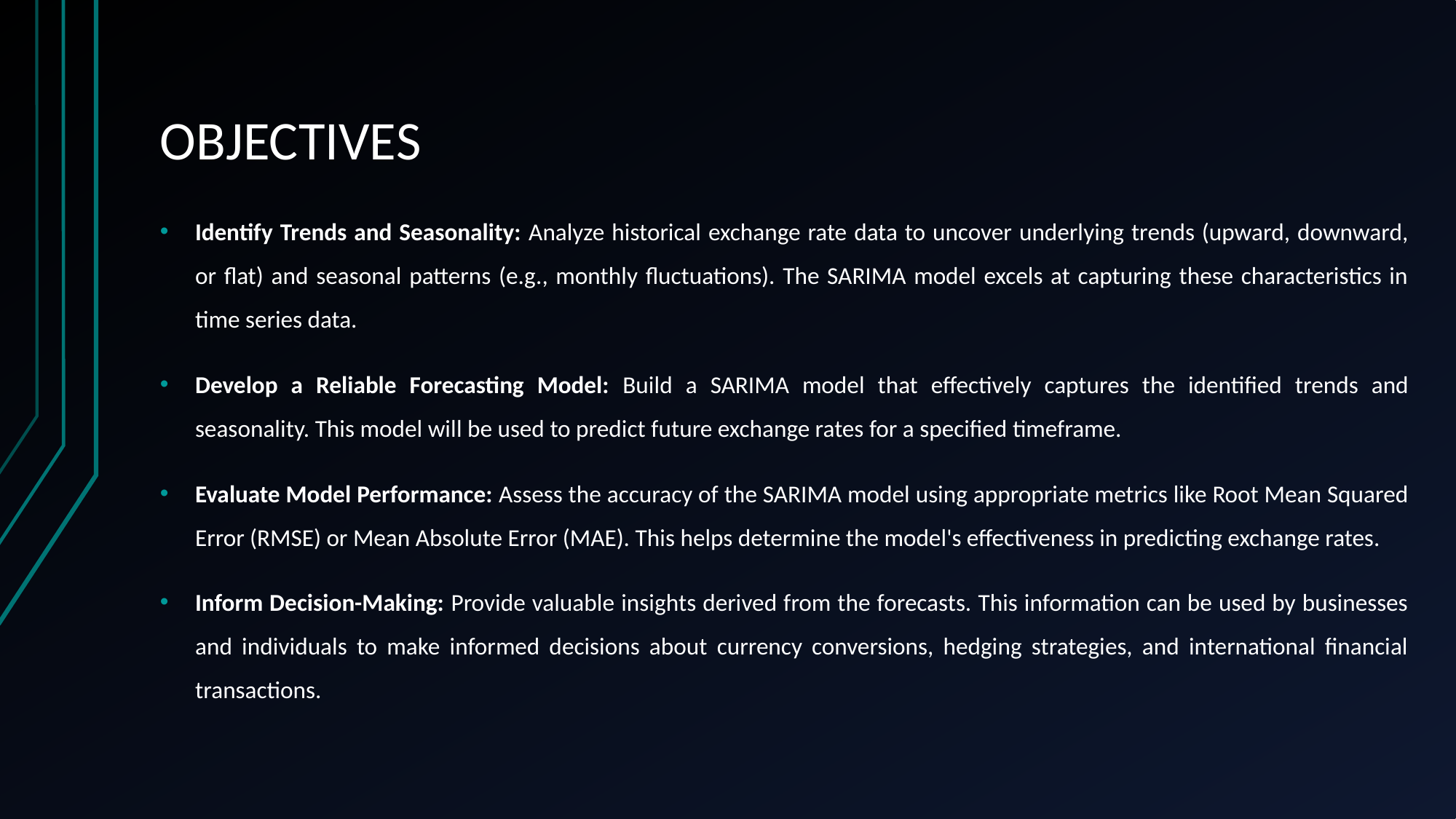

# OBJECTIVES
Identify Trends and Seasonality: Analyze historical exchange rate data to uncover underlying trends (upward, downward, or flat) and seasonal patterns (e.g., monthly fluctuations). The SARIMA model excels at capturing these characteristics in time series data.
Develop a Reliable Forecasting Model: Build a SARIMA model that effectively captures the identified trends and seasonality. This model will be used to predict future exchange rates for a specified timeframe.
Evaluate Model Performance: Assess the accuracy of the SARIMA model using appropriate metrics like Root Mean Squared Error (RMSE) or Mean Absolute Error (MAE). This helps determine the model's effectiveness in predicting exchange rates.
Inform Decision-Making: Provide valuable insights derived from the forecasts. This information can be used by businesses and individuals to make informed decisions about currency conversions, hedging strategies, and international financial transactions.